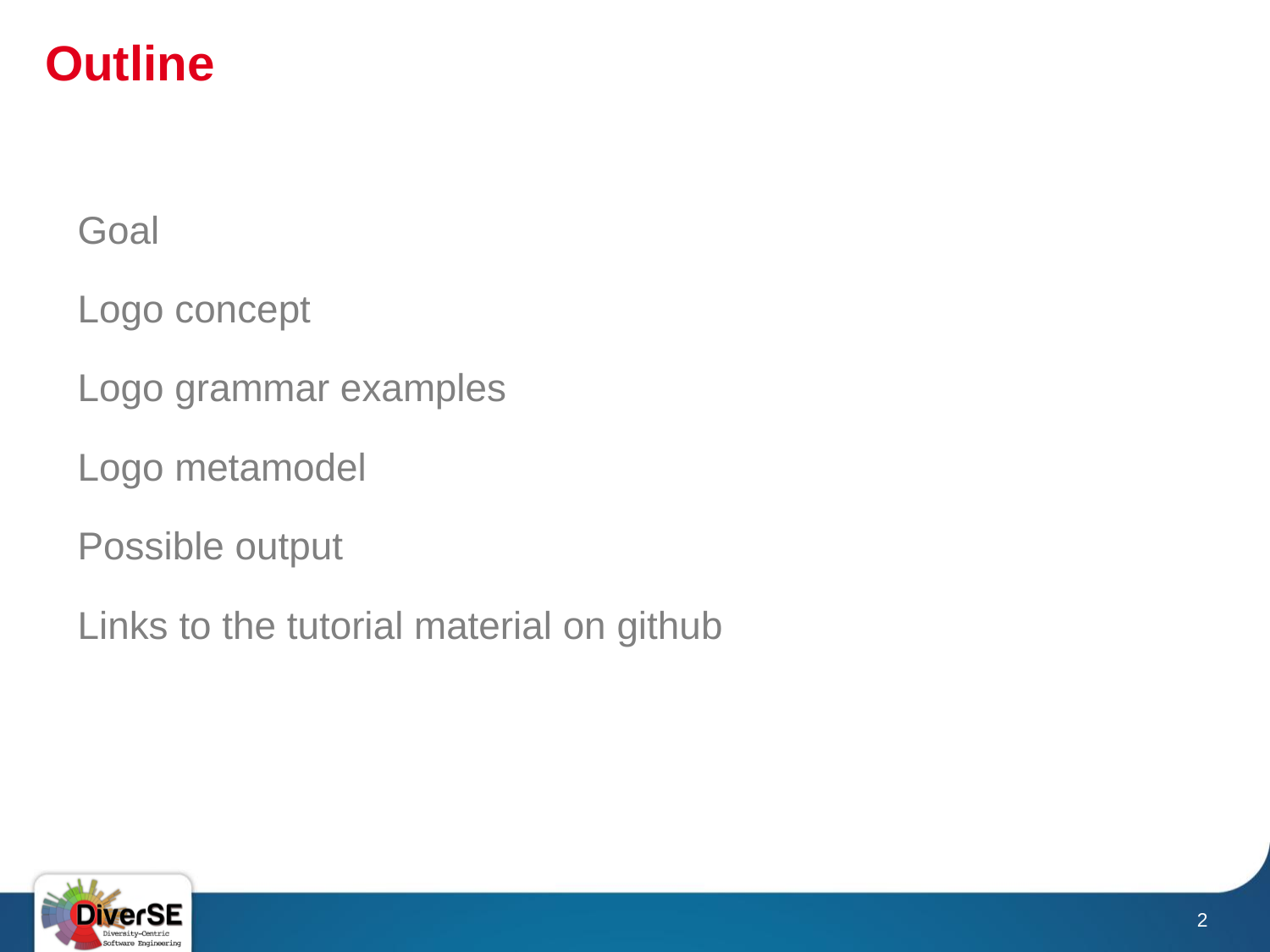

# Outline
Goal
Logo concept
Logo grammar examples
Logo metamodel
Possible output
Links to the tutorial material on github
2